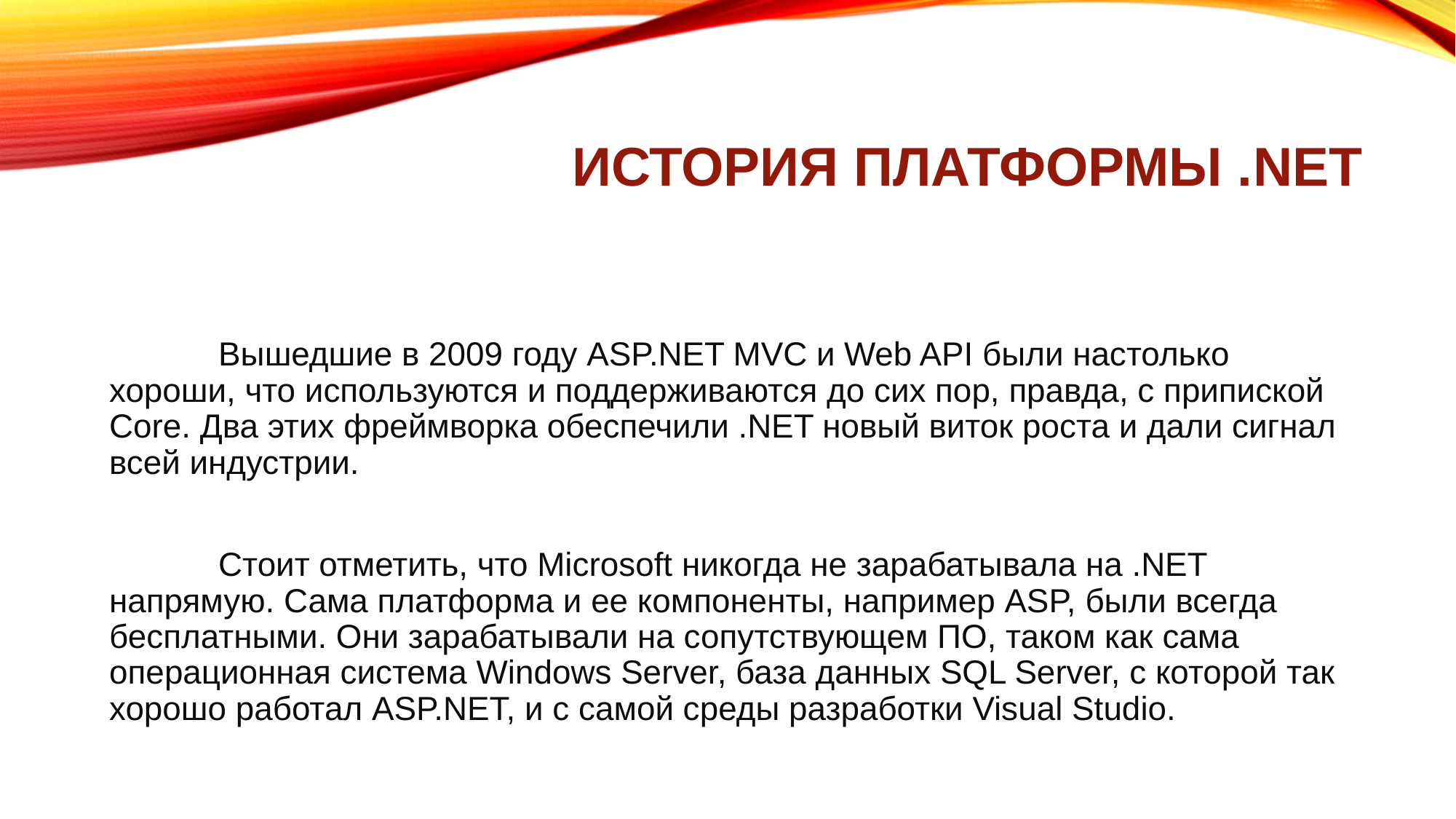

# История платформы .NET
	Вышедшие в 2009 году ASP.NET MVC и Web API были настолько хороши, что используются и поддерживаются до сих пор, правда, с припиской Core. Два этих фреймворка обеспечили .NET новый виток роста и дали сигнал всей индустрии.

	Стоит отметить, что Microsoft никогда не зарабатывала на .NET напрямую. Сама платформа и ее компоненты, например ASP, были всегда бесплатными. Они зарабатывали на сопутствующем ПО, таком как сама операционная система Windows Server, база данных SQL Server, с которой так хорошо работал ASP.NET, и с самой среды разработки Visual Studio.